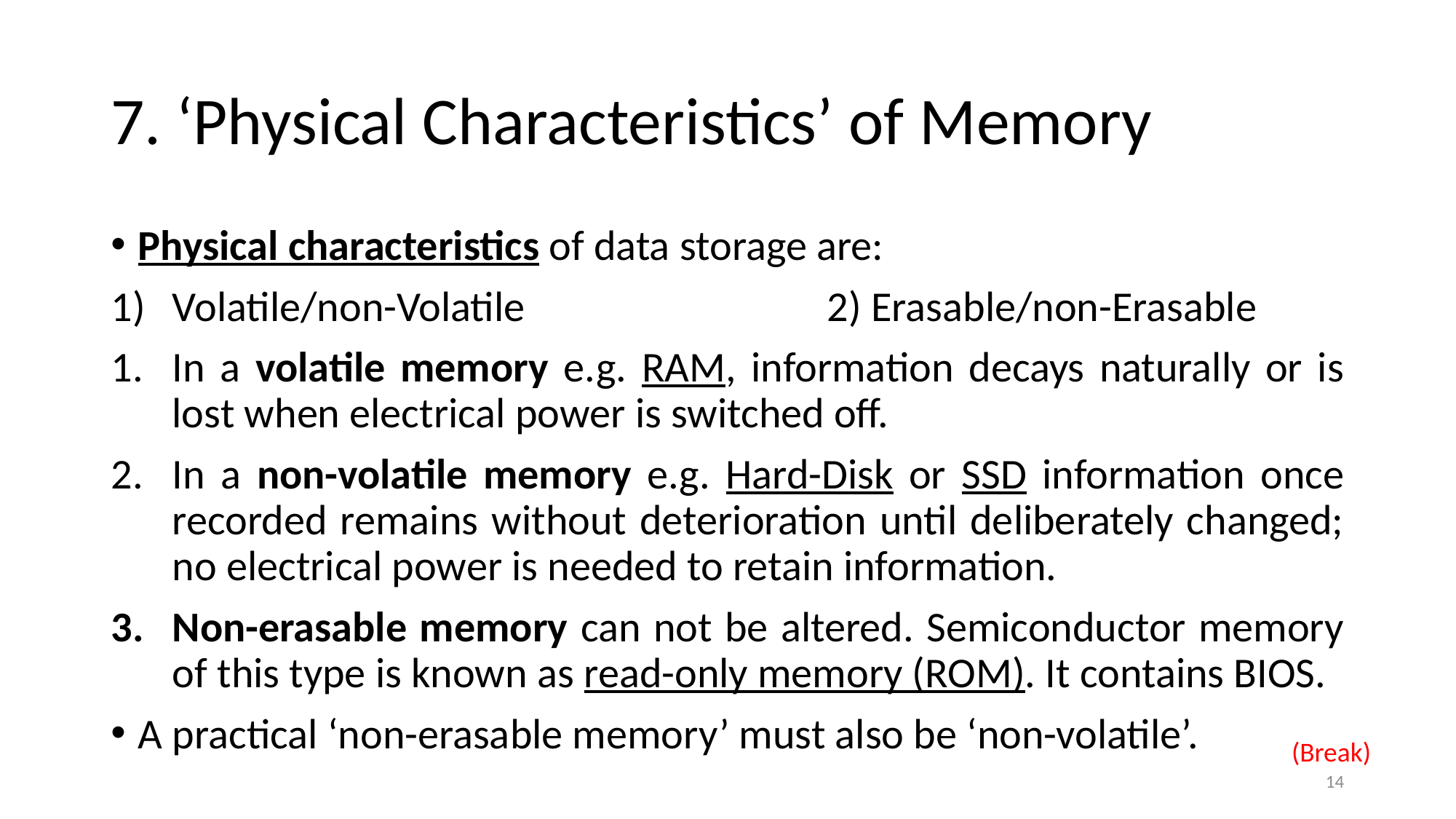

# 7. ‘Physical Characteristics’ of Memory
Physical characteristics of data storage are:
Volatile/non-Volatile			2) Erasable/non-Erasable
In a volatile memory e.g. RAM, information decays naturally or is lost when electrical power is switched off.
In a non-volatile memory e.g. Hard-Disk or SSD information once recorded remains without deterioration until deliberately changed; no electrical power is needed to retain information.
Non-erasable memory can not be altered. Semiconductor memory of this type is known as read-only memory (ROM). It contains BIOS.
A practical ‘non-erasable memory’ must also be ‘non-volatile’.
(Break)
14